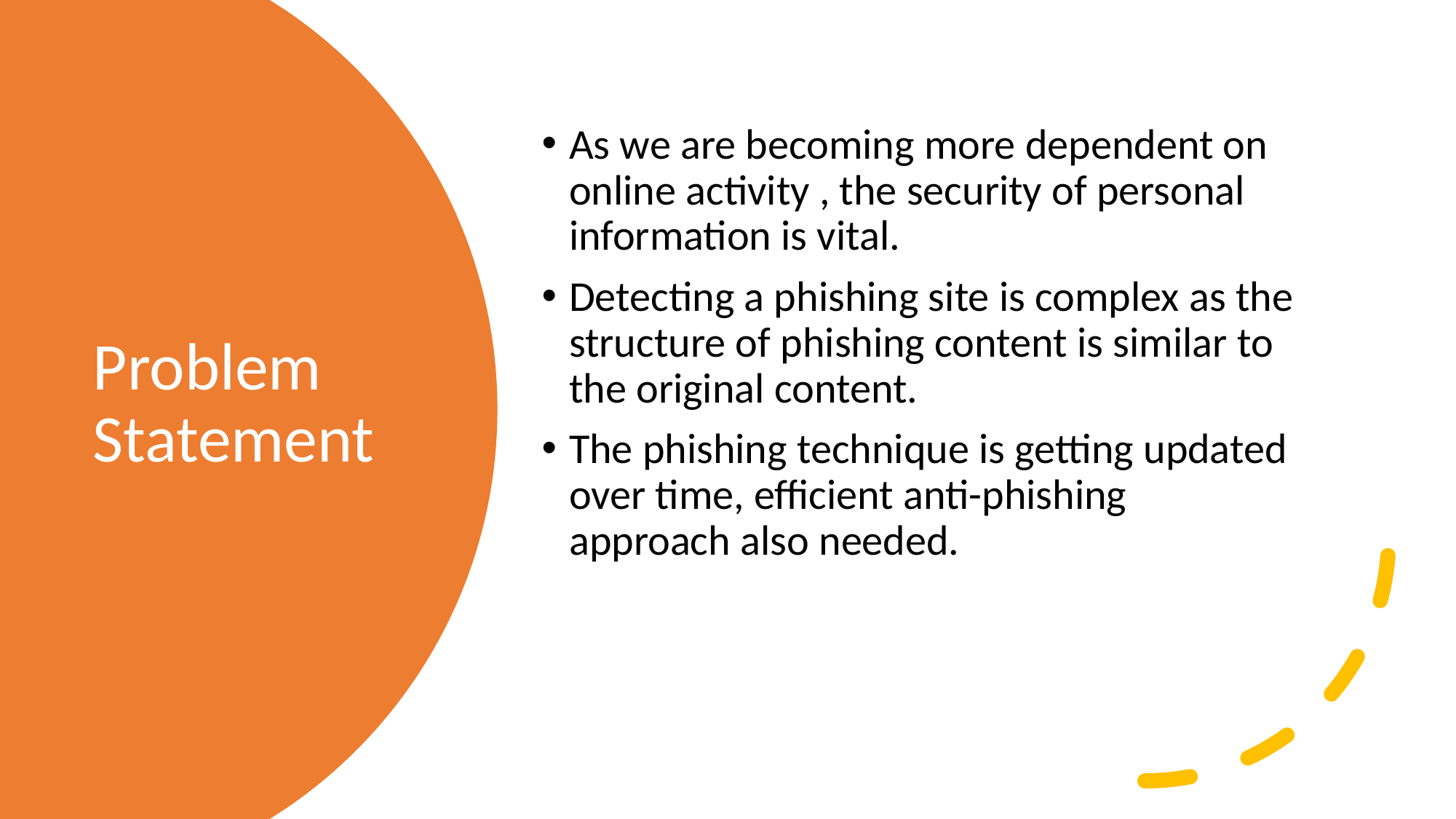

As we are becoming more dependent on online activity , the security of personal information is vital.
Detecting a phishing site is complex as the structure of phishing content is similar to the original content.
The phishing technique is getting updated over time, efficient anti-phishing approach also needed.

# Problem Statement

6